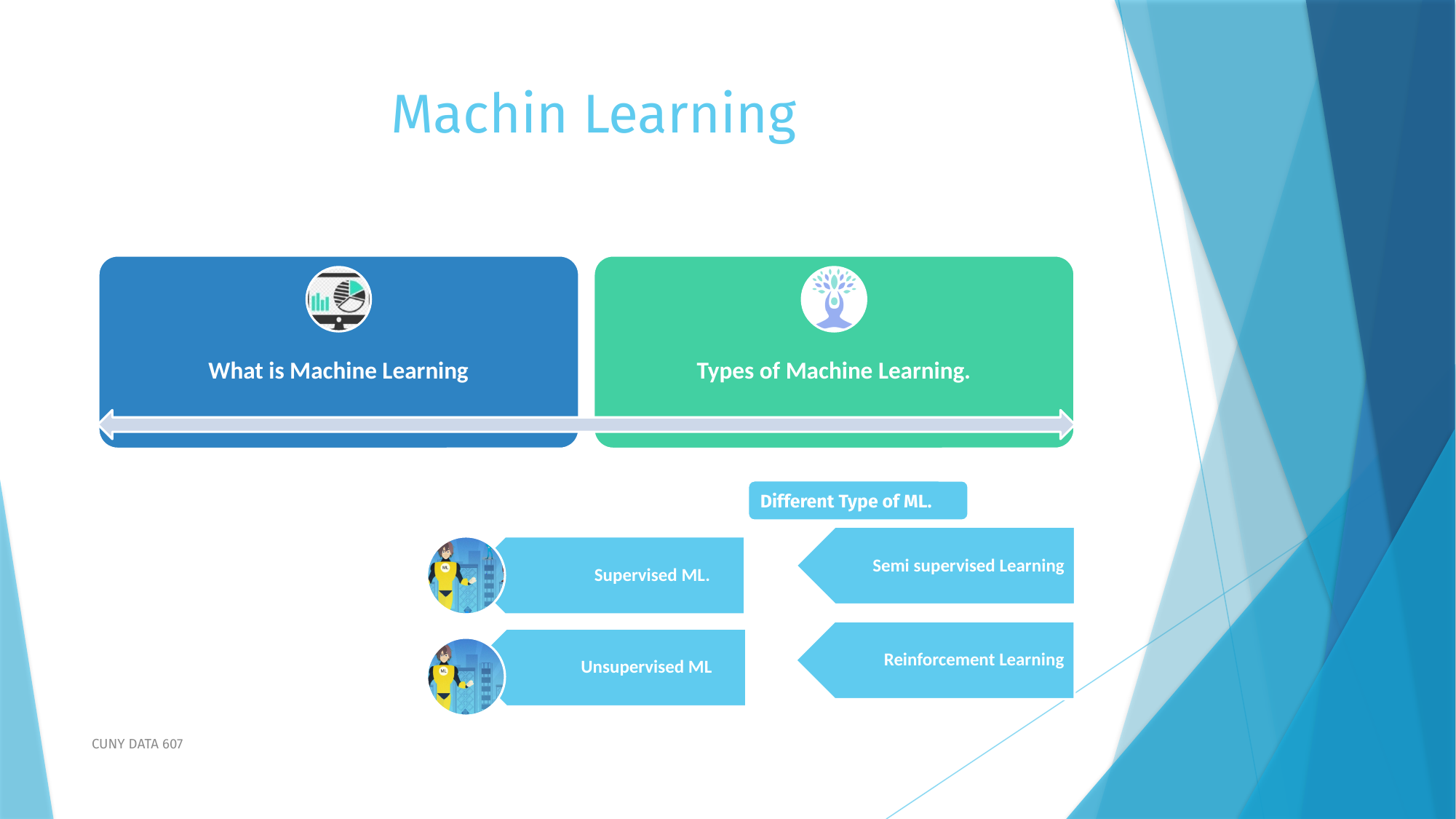

# Machin Learning
What is Machine Learning
Types of Machine Learning.
Different Type of ML.

Semi supervised Learning
Supervised ML.
Unsupervised ML

Reinforcement Learning
CUNY DATA 607